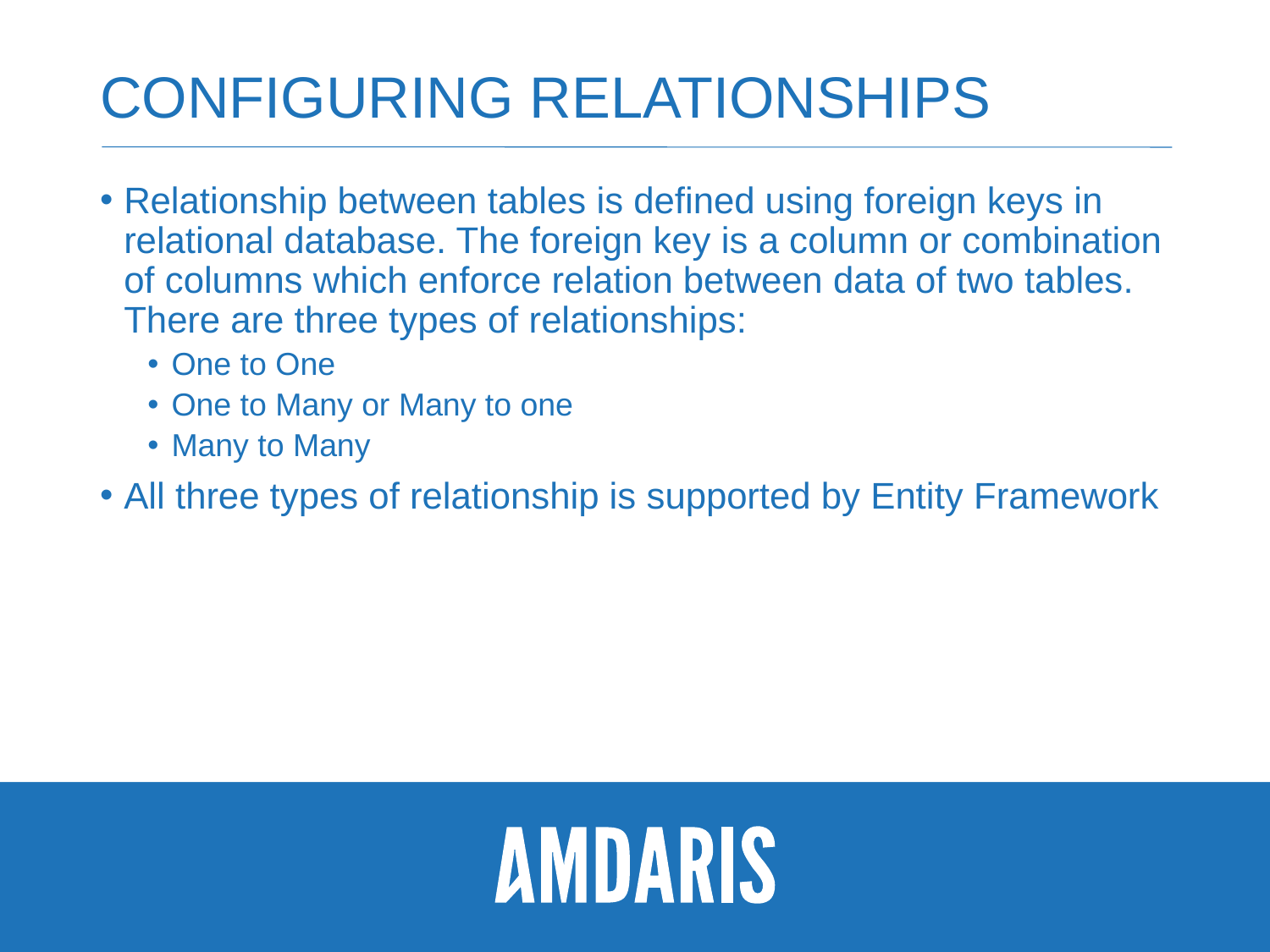

# Configuring relationships
Relationship between tables is defined using foreign keys in relational database. The foreign key is a column or combination of columns which enforce relation between data of two tables. There are three types of relationships:
One to One
One to Many or Many to one
Many to Many
All three types of relationship is supported by Entity Framework